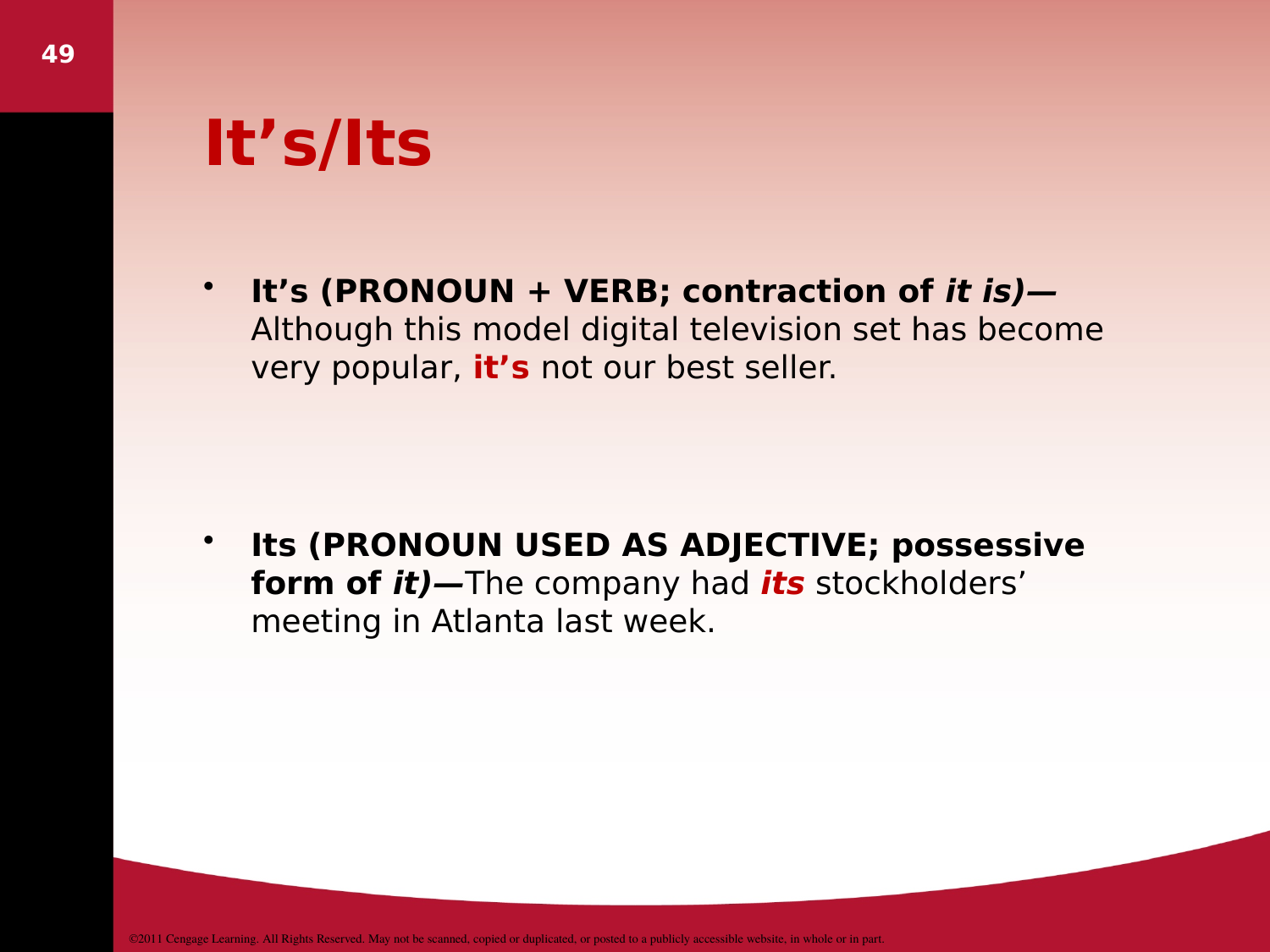

49
# It’s/Its
It’s (PRONOUN + VERB; contraction of it is)—Although this model digital television set has become very popular, it’s not our best seller.

Its (PRONOUN USED AS ADJECTIVE; possessive form of it)—The company had its stockholders’ meeting in Atlanta last week.